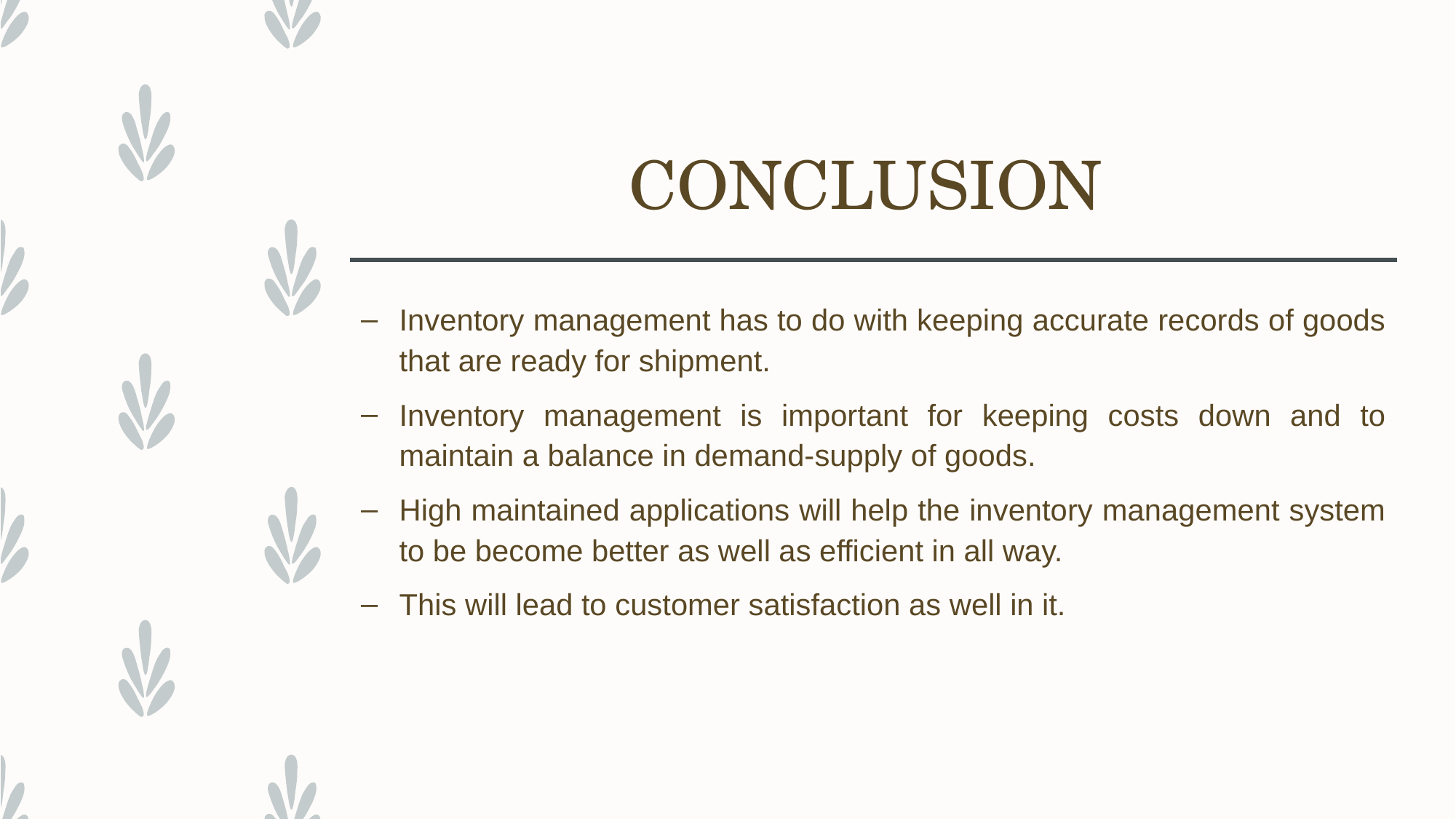

# CONCLUSION
Inventory management has to do with keeping accurate records of goods that are ready for shipment.
Inventory management is important for keeping costs down and to maintain a balance in demand-supply of goods.
High maintained applications will help the inventory management system to be become better as well as efficient in all way.
This will lead to customer satisfaction as well in it.